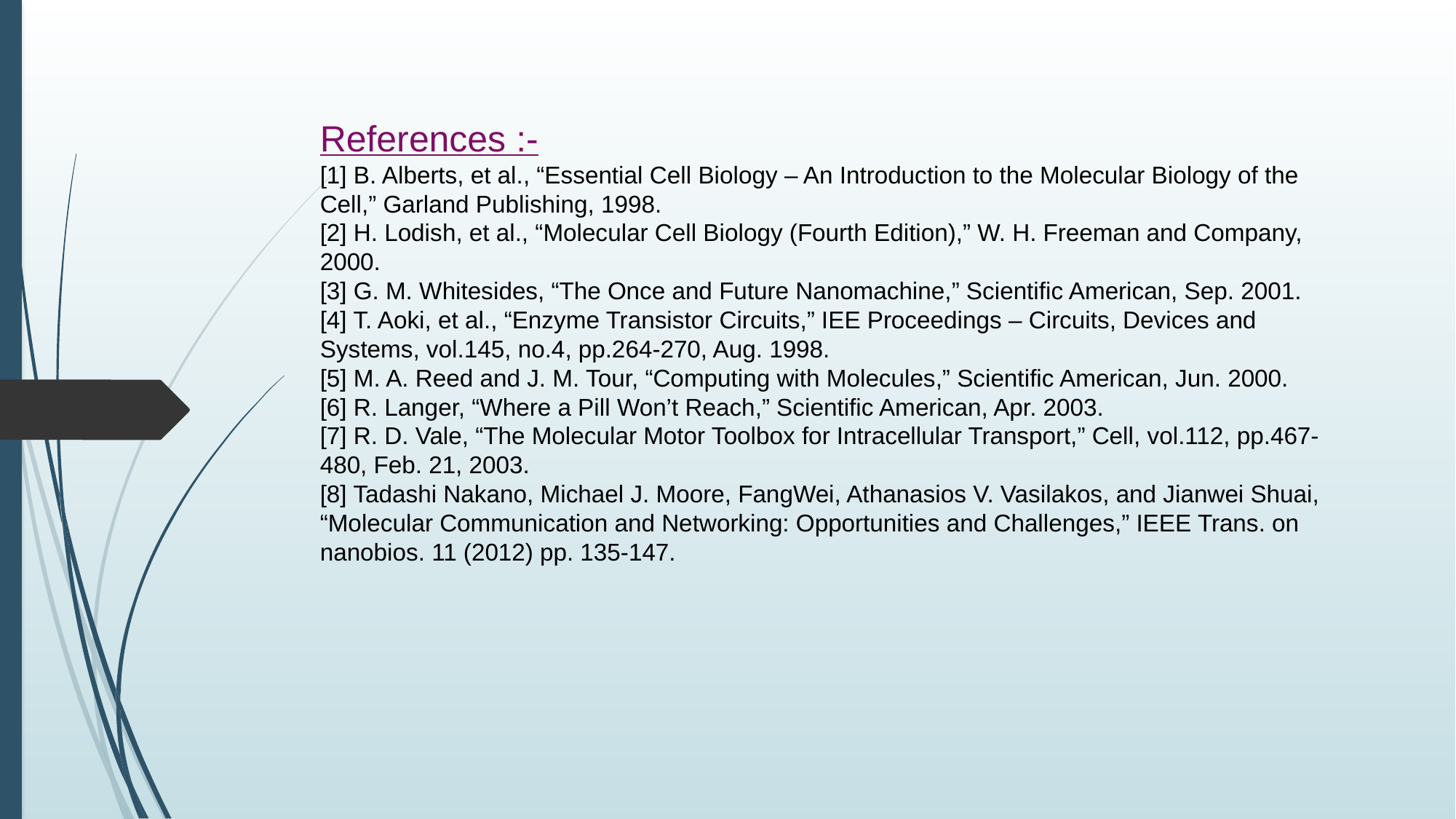

# References :- [1] B. Alberts, et al., “Essential Cell Biology – An Introduction to the Molecular Biology of the Cell,” Garland Publishing, 1998. [2] H. Lodish, et al., “Molecular Cell Biology (Fourth Edition),” W. H. Freeman and Company, 2000. [3] G. M. Whitesides, “The Once and Future Nanomachine,” Scientific American, Sep. 2001. [4] T. Aoki, et al., “Enzyme Transistor Circuits,” IEE Proceedings – Circuits, Devices and Systems, vol.145, no.4, pp.264-270, Aug. 1998. [5] M. A. Reed and J. M. Tour, “Computing with Molecules,” Scientific American, Jun. 2000. [6] R. Langer, “Where a Pill Won’t Reach,” Scientific American, Apr. 2003. [7] R. D. Vale, “The Molecular Motor Toolbox for Intracellular Transport,” Cell, vol.112, pp.467-480, Feb. 21, 2003. [8] Tadashi Nakano, Michael J. Moore, FangWei, Athanasios V. Vasilakos, and Jianwei Shuai, “Molecular Communication and Networking: Opportunities and Challenges,” IEEE Trans. on nanobios. 11 (2012) pp. 135-147.